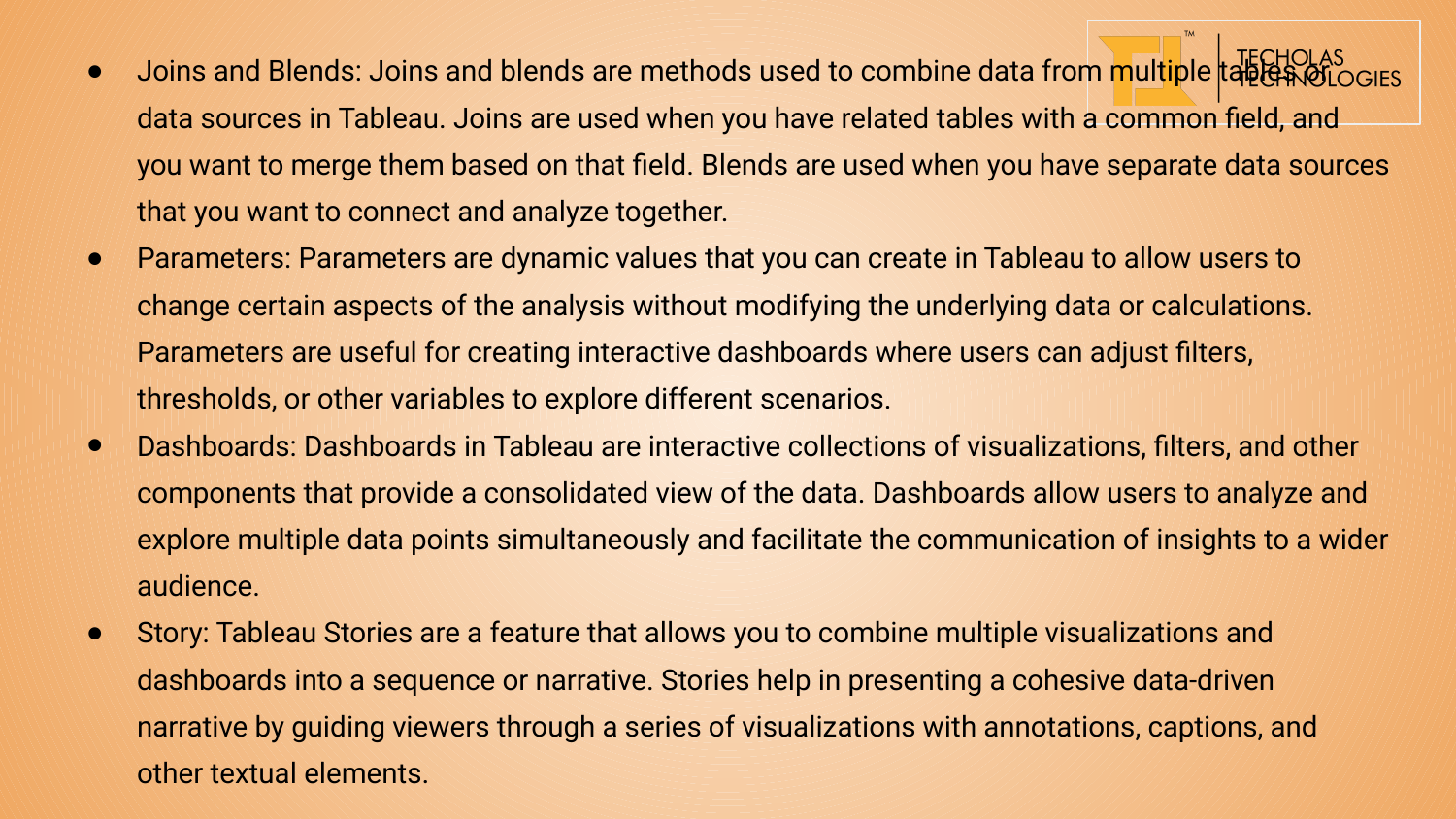

Joins and Blends: Joins and blends are methods used to combine data from multiple tables or data sources in Tableau. Joins are used when you have related tables with a common field, and you want to merge them based on that field. Blends are used when you have separate data sources that you want to connect and analyze together.
Parameters: Parameters are dynamic values that you can create in Tableau to allow users to change certain aspects of the analysis without modifying the underlying data or calculations. Parameters are useful for creating interactive dashboards where users can adjust filters, thresholds, or other variables to explore different scenarios.
Dashboards: Dashboards in Tableau are interactive collections of visualizations, filters, and other components that provide a consolidated view of the data. Dashboards allow users to analyze and explore multiple data points simultaneously and facilitate the communication of insights to a wider audience.
Story: Tableau Stories are a feature that allows you to combine multiple visualizations and dashboards into a sequence or narrative. Stories help in presenting a cohesive data-driven narrative by guiding viewers through a series of visualizations with annotations, captions, and other textual elements.